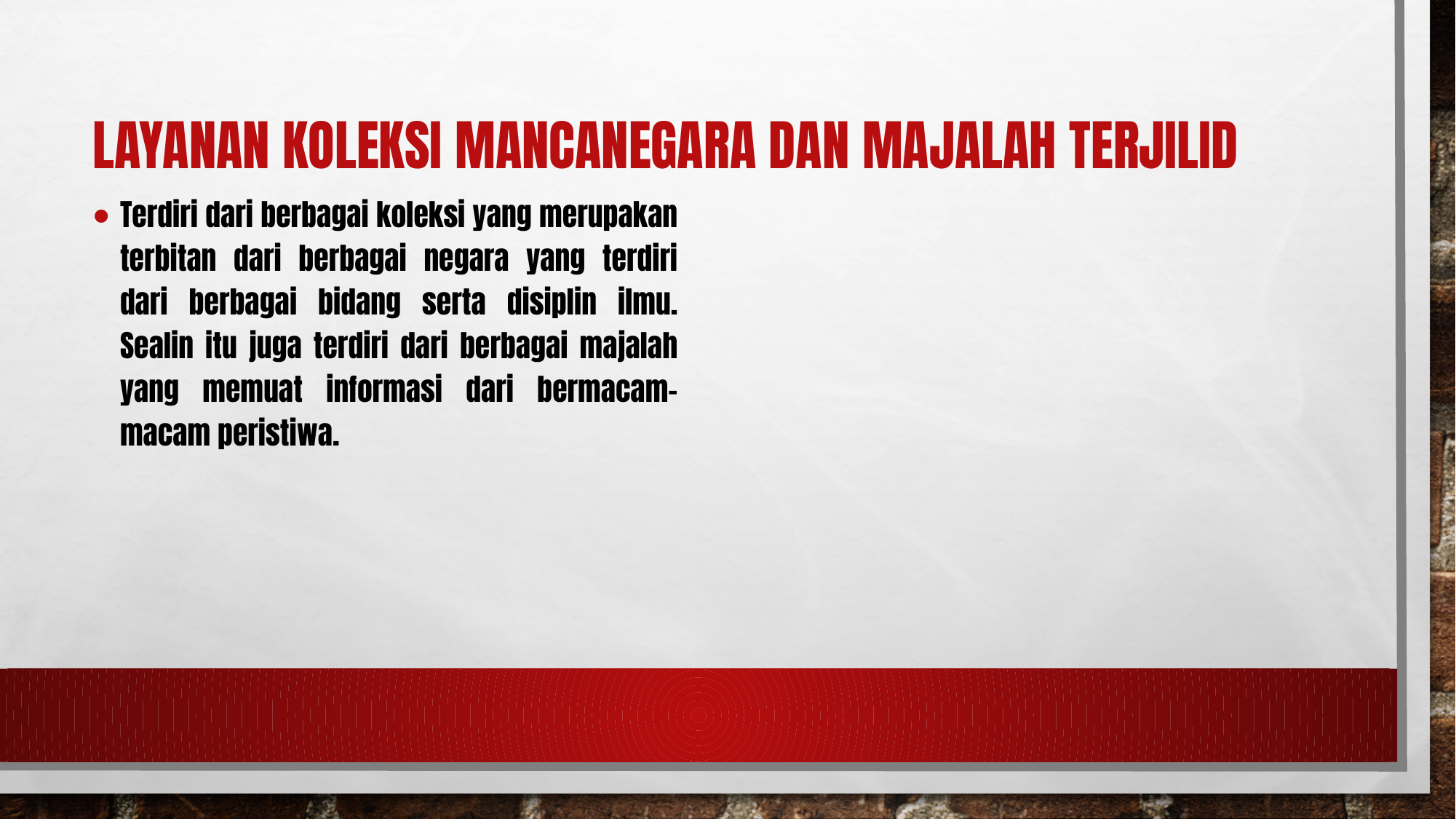

# Layanan koleksi mancanegara dan majalah terjilid
Terdiri dari berbagai koleksi yang merupakan terbitan dari berbagai negara yang terdiri dari berbagai bidang serta disiplin ilmu. Sealin itu juga terdiri dari berbagai majalah yang memuat informasi dari bermacam-macam peristiwa.